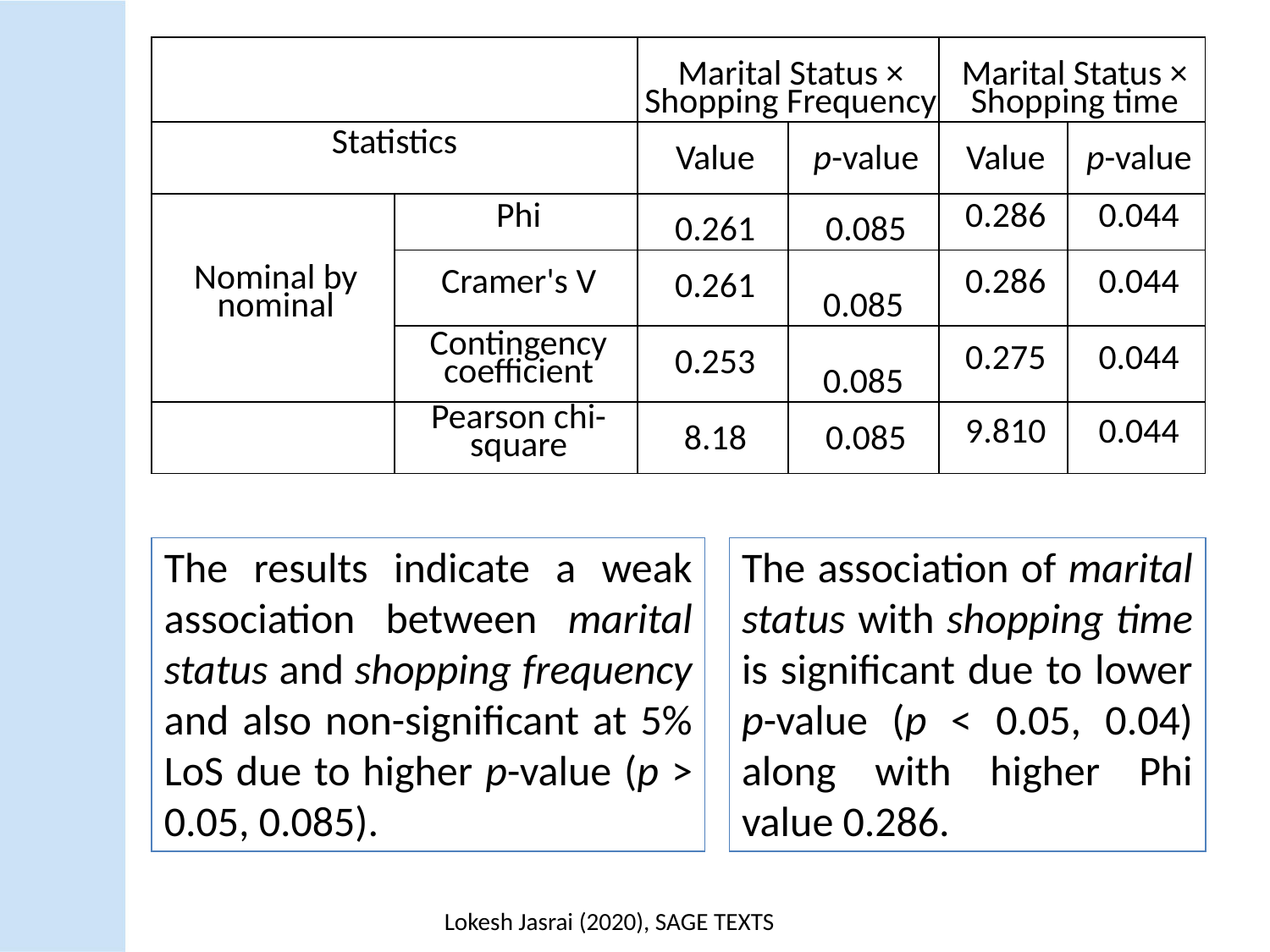

|  |  | Marital Status × Shopping Frequency |  | Marital Status × Shopping time |  |
| --- | --- | --- | --- | --- | --- |
| Statistics |  | Value | p-value | Value | p-value |
| Nominal by nominal | Phi | 0.261 | 0.085 | 0.286 | 0.044 |
|  | Cramer's V | 0.261 | 0.085 | 0.286 | 0.044 |
|  | Contingency coefficient | 0.253 | 0.085 | 0.275 | 0.044 |
|  | Pearson chi-square | 8.18 | 0.085 | 9.810 | 0.044 |
The results indicate a weak association between marital status and shopping frequency and also non-significant at 5% LoS due to higher p-value (p > 0.05, 0.085).
The association of marital status with shopping time is significant due to lower p-value (p < 0.05, 0.04) along with higher Phi value 0.286.
Lokesh Jasrai (2020), SAGE TEXTS